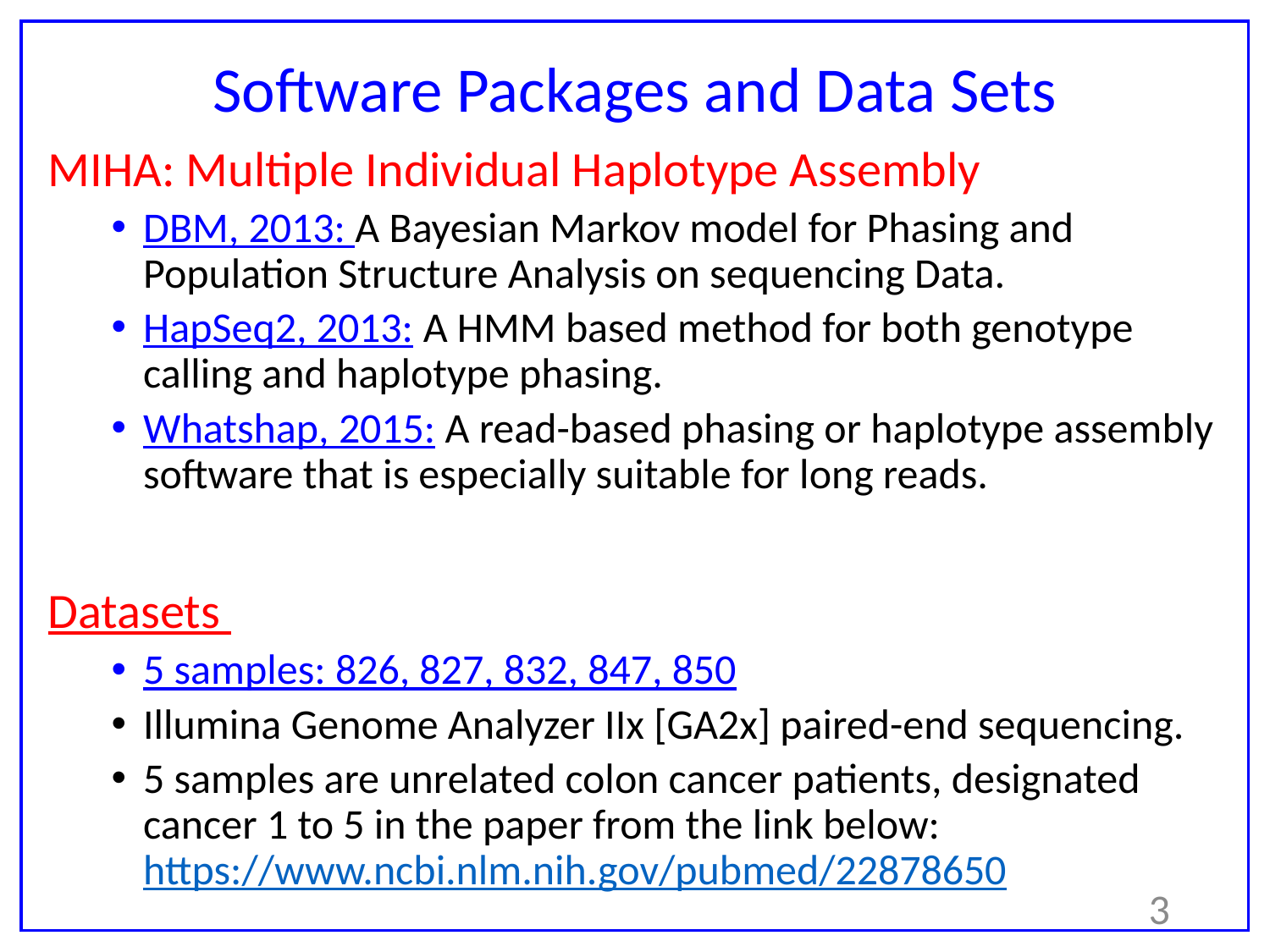

# Software Packages and Data Sets

MIHA: Multiple Individual Haplotype Assembly
DBM, 2013: A Bayesian Markov model for Phasing and Population Structure Analysis on sequencing Data.
HapSeq2, 2013: A HMM based method for both genotype calling and haplotype phasing.
Whatshap, 2015: A read-based phasing or haplotype assembly software that is especially suitable for long reads.

Datasets
5 samples: 826, 827, 832, 847, 850
Illumina Genome Analyzer IIx [GA2x] paired-end sequencing.
5 samples are unrelated colon cancer patients, designated cancer 1 to 5 in the paper from the link below: https://www.ncbi.nlm.nih.gov/pubmed/22878650

3